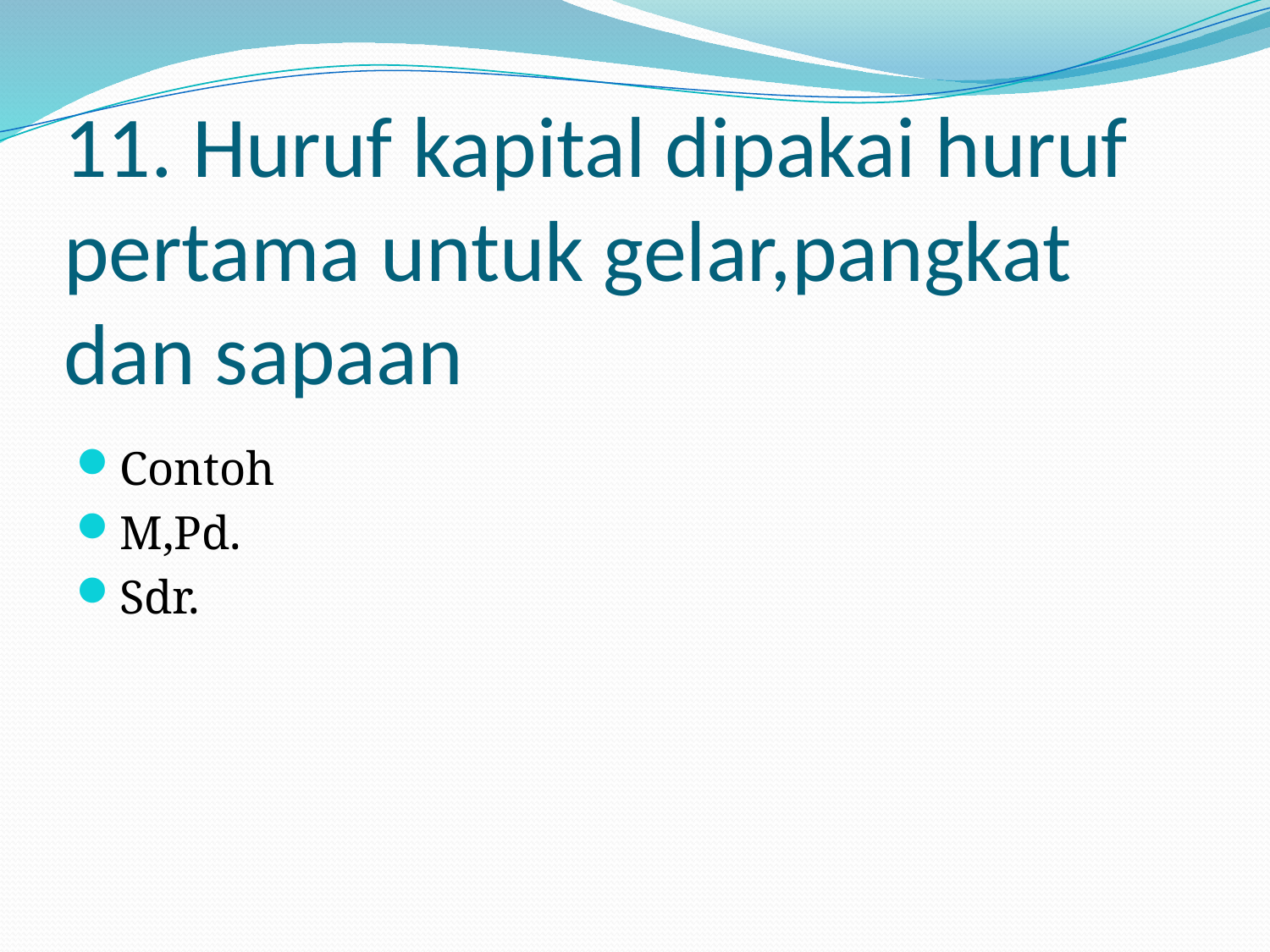

# 11. Huruf kapital dipakai huruf pertama untuk gelar,pangkat dan sapaan
Contoh
M,Pd.
Sdr.